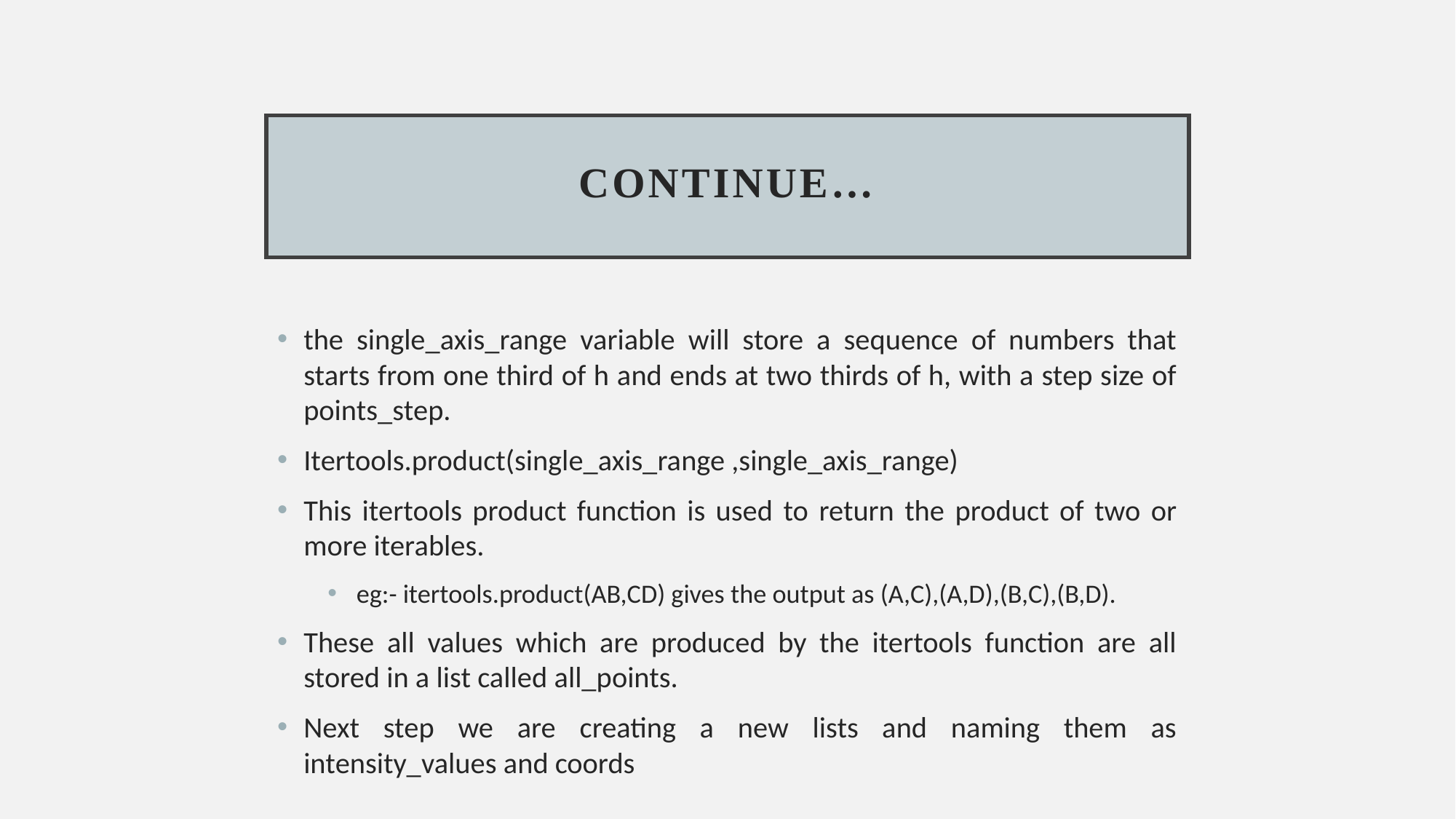

# Continue…
the single_axis_range variable will store a sequence of numbers that starts from one third of h and ends at two thirds of h, with a step size of points_step.
Itertools.product(single_axis_range ,single_axis_range)
This itertools product function is used to return the product of two or more iterables.
eg:- itertools.product(AB,CD) gives the output as (A,C),(A,D),(B,C),(B,D).
These all values which are produced by the itertools function are all stored in a list called all_points.
Next step we are creating a new lists and naming them as intensity_values and coords